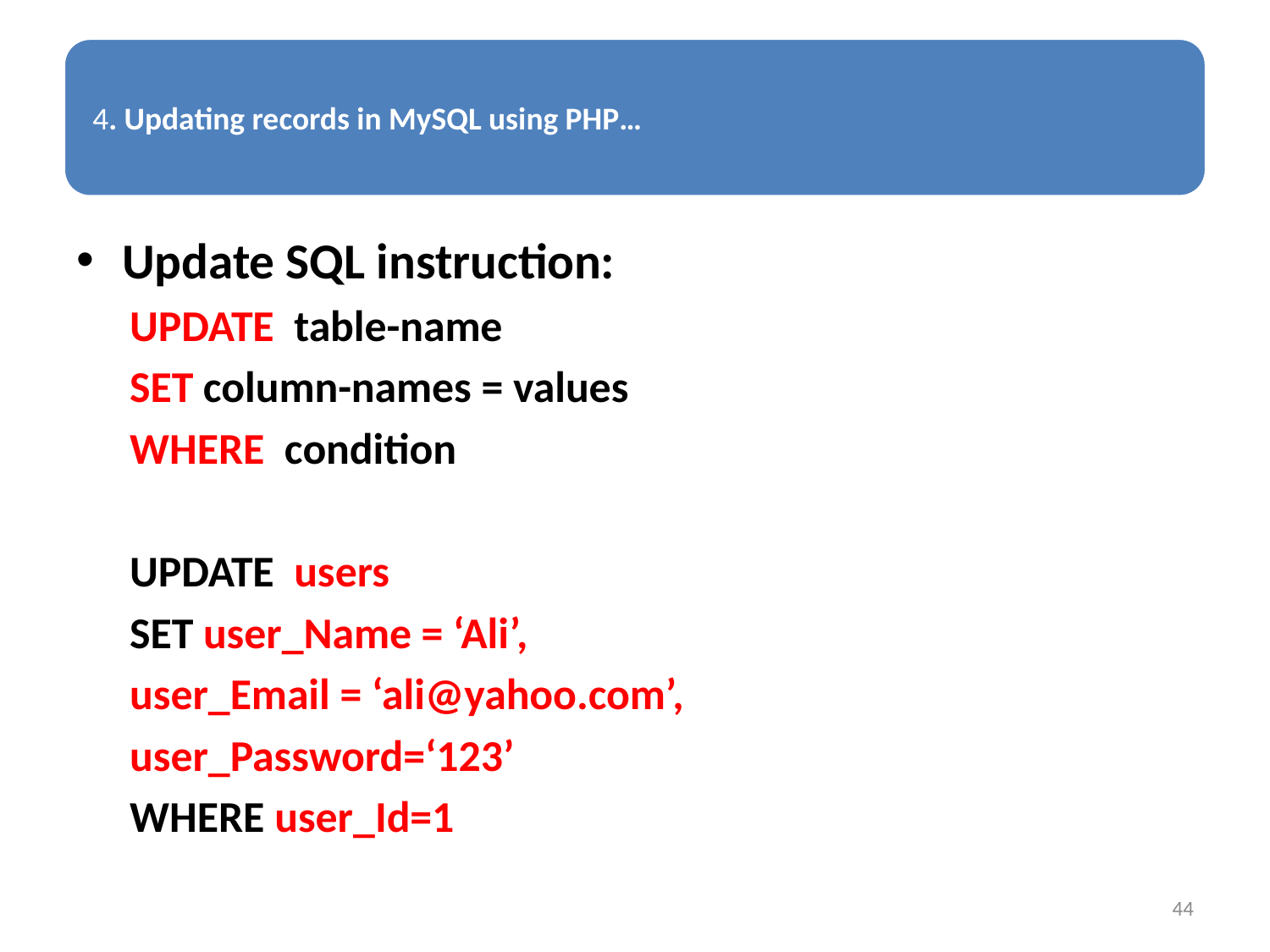

4. Updating records in MySQL using PHP…
Update SQL instruction:
UPDATE  table-name
SET column-names = values
WHERE  condition

UPDATE  users
SET user_Name = ‘Ali’,
	user_Email = ‘ali@yahoo.com’,
	user_Password=‘123’
WHERE user_Id=1

44